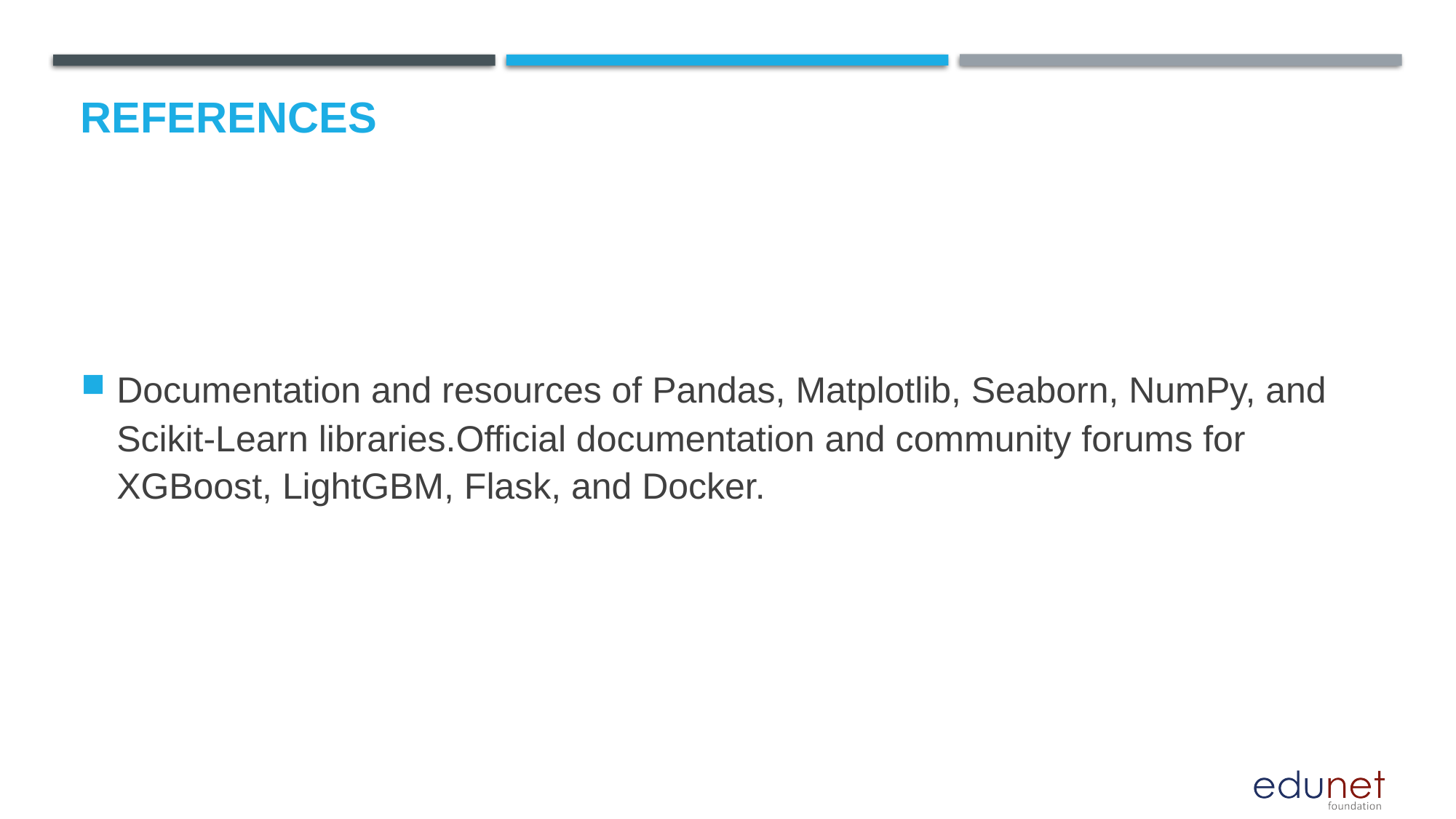

# References
Documentation and resources of Pandas, Matplotlib, Seaborn, NumPy, and Scikit-Learn libraries.Official documentation and community forums for XGBoost, LightGBM, Flask, and Docker.